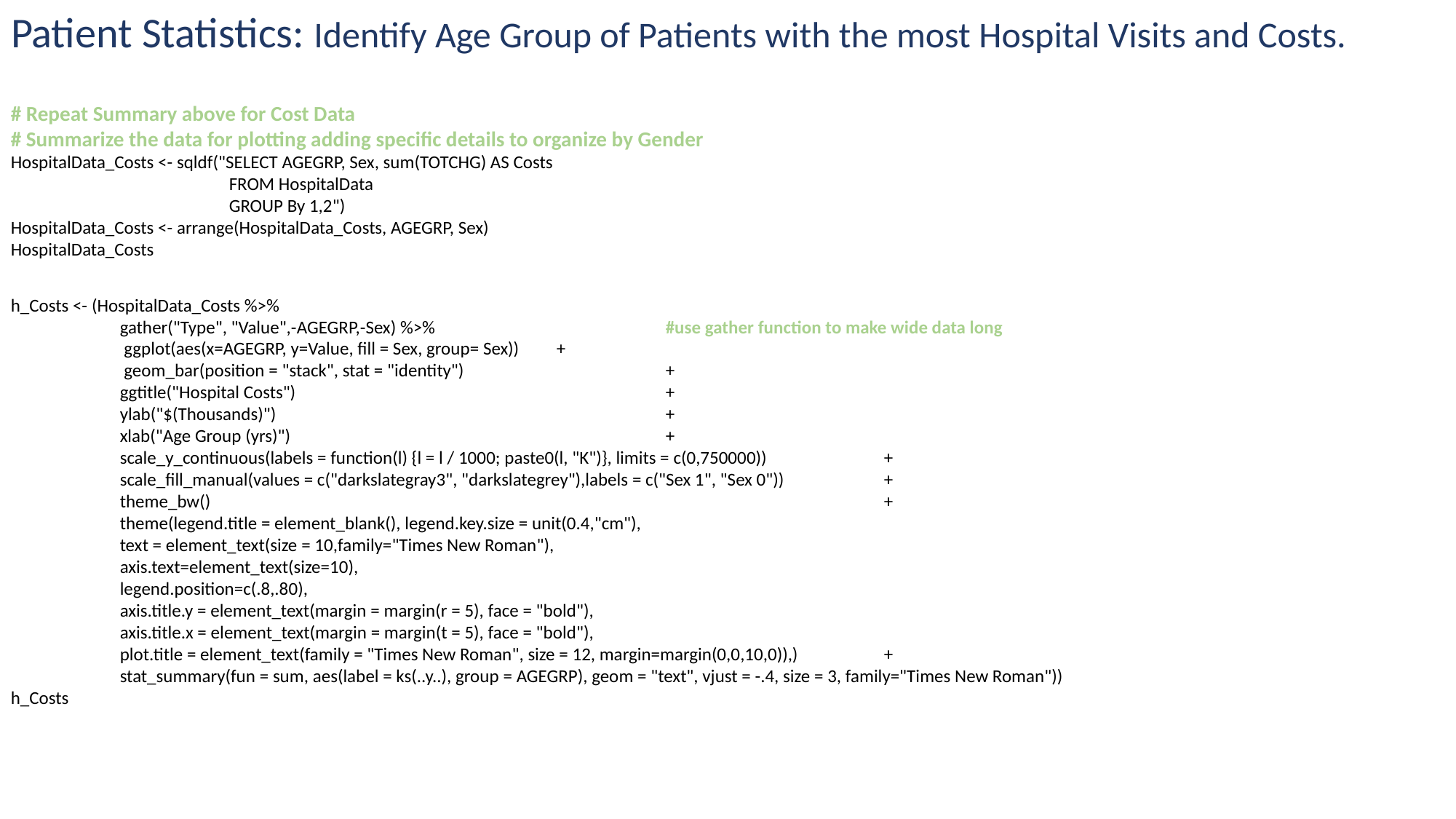

# Patient Statistics: Identify Age Group of Patients with the most Hospital Visits and Costs.
# Repeat Summary above for Cost Data
# Summarize the data for plotting adding specific details to organize by Gender
HospitalData_Costs <- sqldf("SELECT AGEGRP, Sex, sum(TOTCHG) AS Costs
        		FROM HospitalData
        		GROUP By 1,2")
HospitalData_Costs <- arrange(HospitalData_Costs, AGEGRP, Sex)
HospitalData_Costs
h_Costs <- (HospitalData_Costs %>%
  	gather("Type", "Value",-AGEGRP,-Sex) %>%   		#use gather function to make wide data long
 	 ggplot(aes(x=AGEGRP, y=Value, fill = Sex, group= Sex)) 	+
 	 geom_bar(position = "stack", stat = "identity")  		+
  	ggtitle("Hospital Costs")				+
  	ylab("$(Thousands)") 				+
  	xlab("Age Group (yrs)") 				+
  	scale_y_continuous(labels = function(l) {l = l / 1000; paste0(l, "K")}, limits = c(0,750000)) 		+
  	scale_fill_manual(values = c("darkslategray3", "darkslategrey"),labels = c("Sex 1", "Sex 0")) 	+
  	theme_bw() 							+
 	theme(legend.title = element_blank(), legend.key.size = unit(0.4,"cm"),
          	text = element_text(size = 10,family="Times New Roman"),
          	axis.text=element_text(size=10),
          	legend.position=c(.8,.80),
          	axis.title.y = element_text(margin = margin(r = 5), face = "bold"),
         	axis.title.x = element_text(margin = margin(t = 5), face = "bold"),
          	plot.title = element_text(family = "Times New Roman", size = 12, margin=margin(0,0,10,0)),) 	+
  	stat_summary(fun = sum, aes(label = ks(..y..), group = AGEGRP), geom = "text", vjust = -.4, size = 3, family="Times New Roman"))
h_Costs